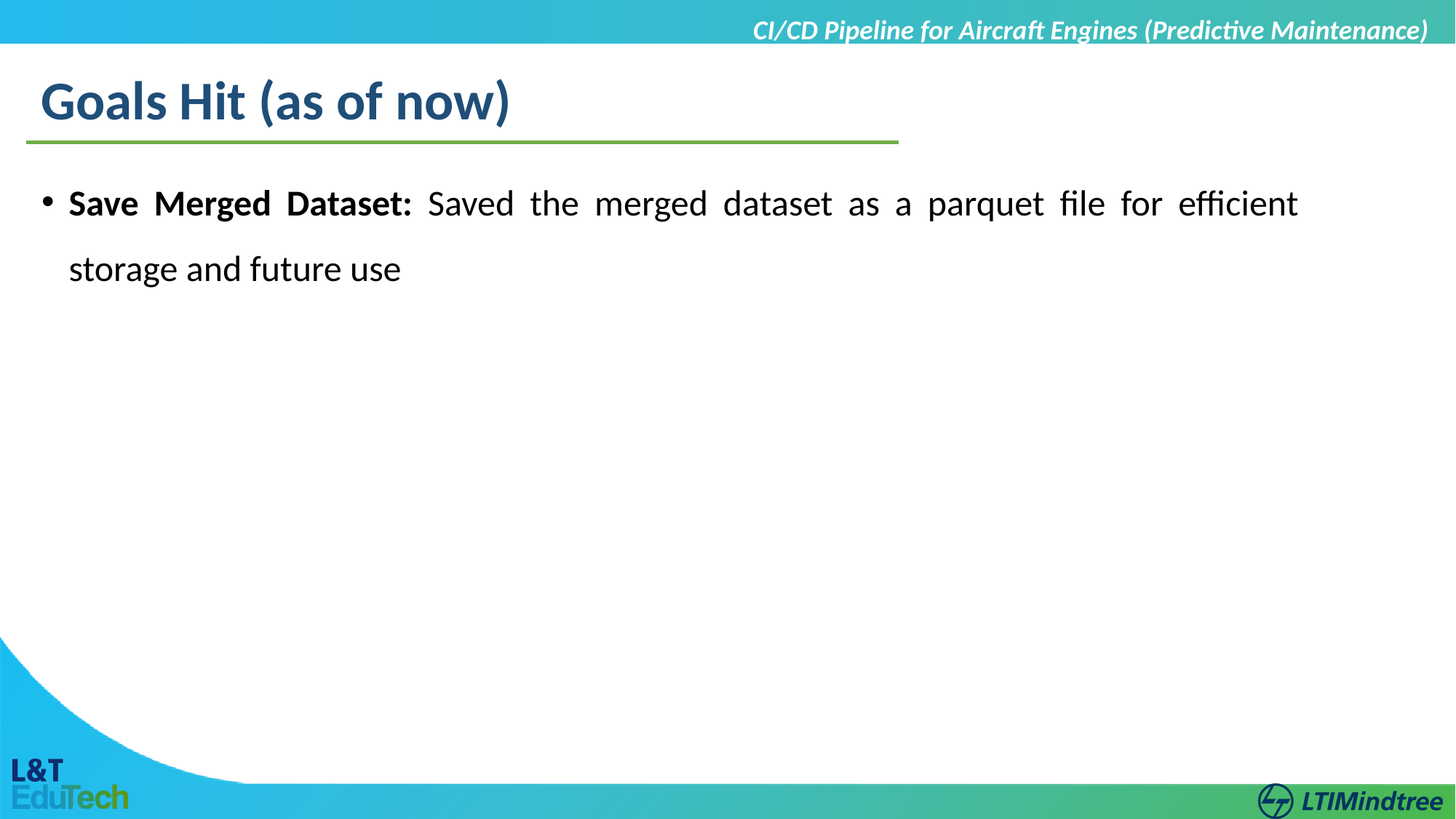

CI/CD Pipeline for Aircraft Engines (Predictive Maintenance)
Goals Hit (as of now)
Save Merged Dataset: Saved the merged dataset as a parquet file for efficient storage and future use